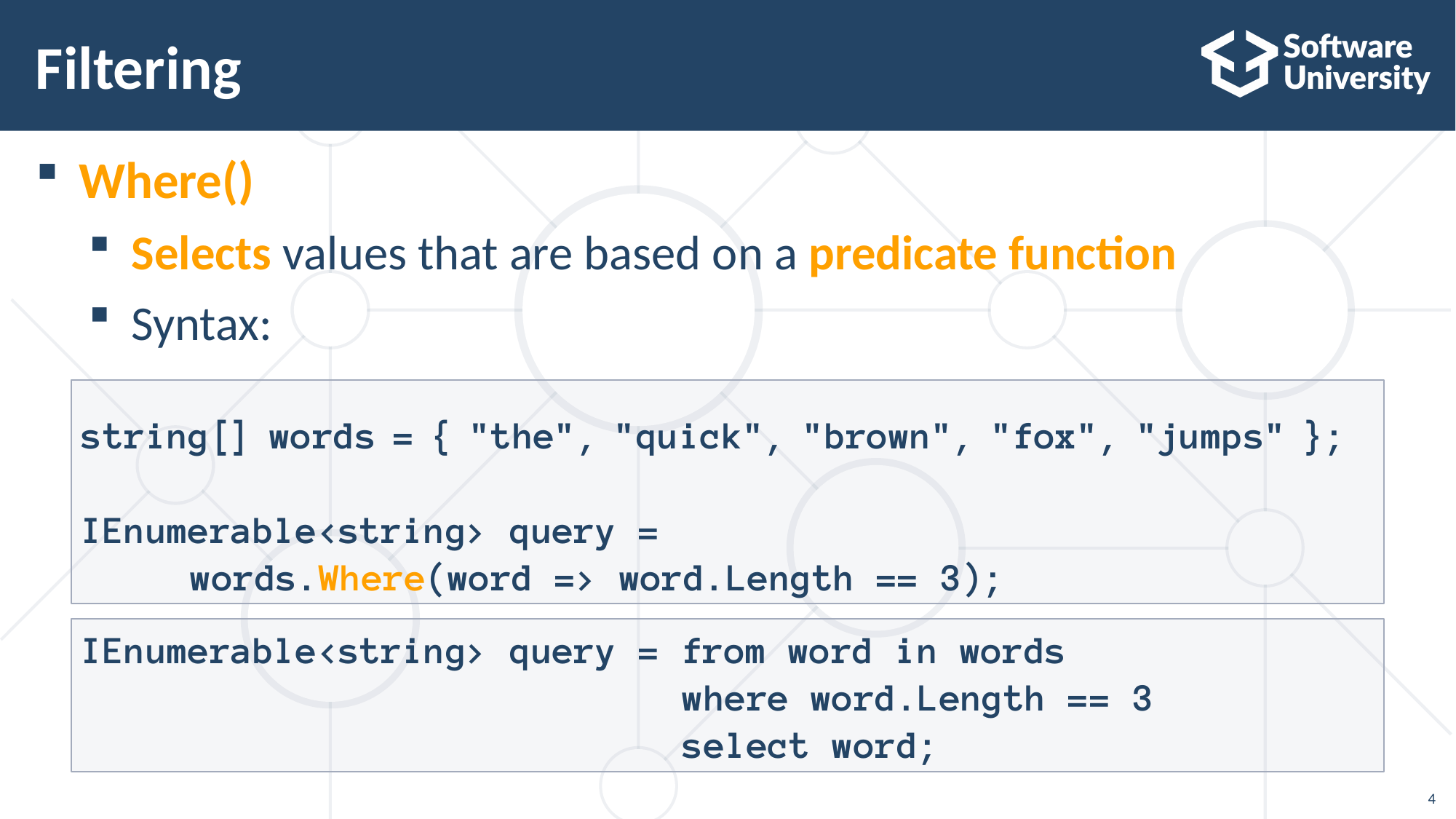

# Filtering
Where()
Selects values that are based on a predicate function
Syntax:
string[] words = { "the", "quick", "brown", "fox", "jumps" };

IEnumerable<string> query =
	words.Where(word => word.Length == 3);
IEnumerable<string> query = from word in words
                            where word.Length == 3
                            select word;
4